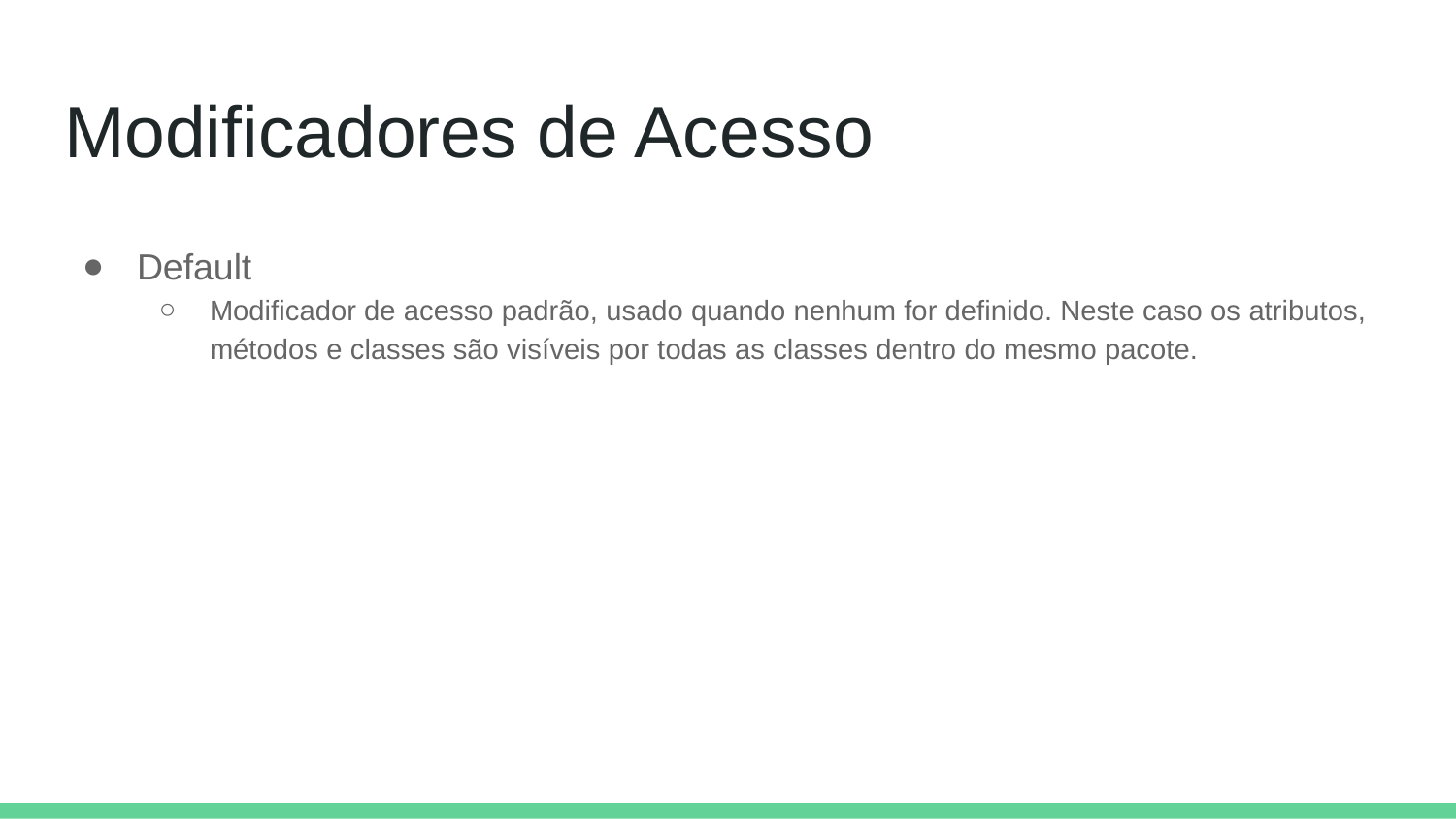

# Modificadores de Acesso
Default
Modificador de acesso padrão, usado quando nenhum for definido. Neste caso os atributos, métodos e classes são visíveis por todas as classes dentro do mesmo pacote.